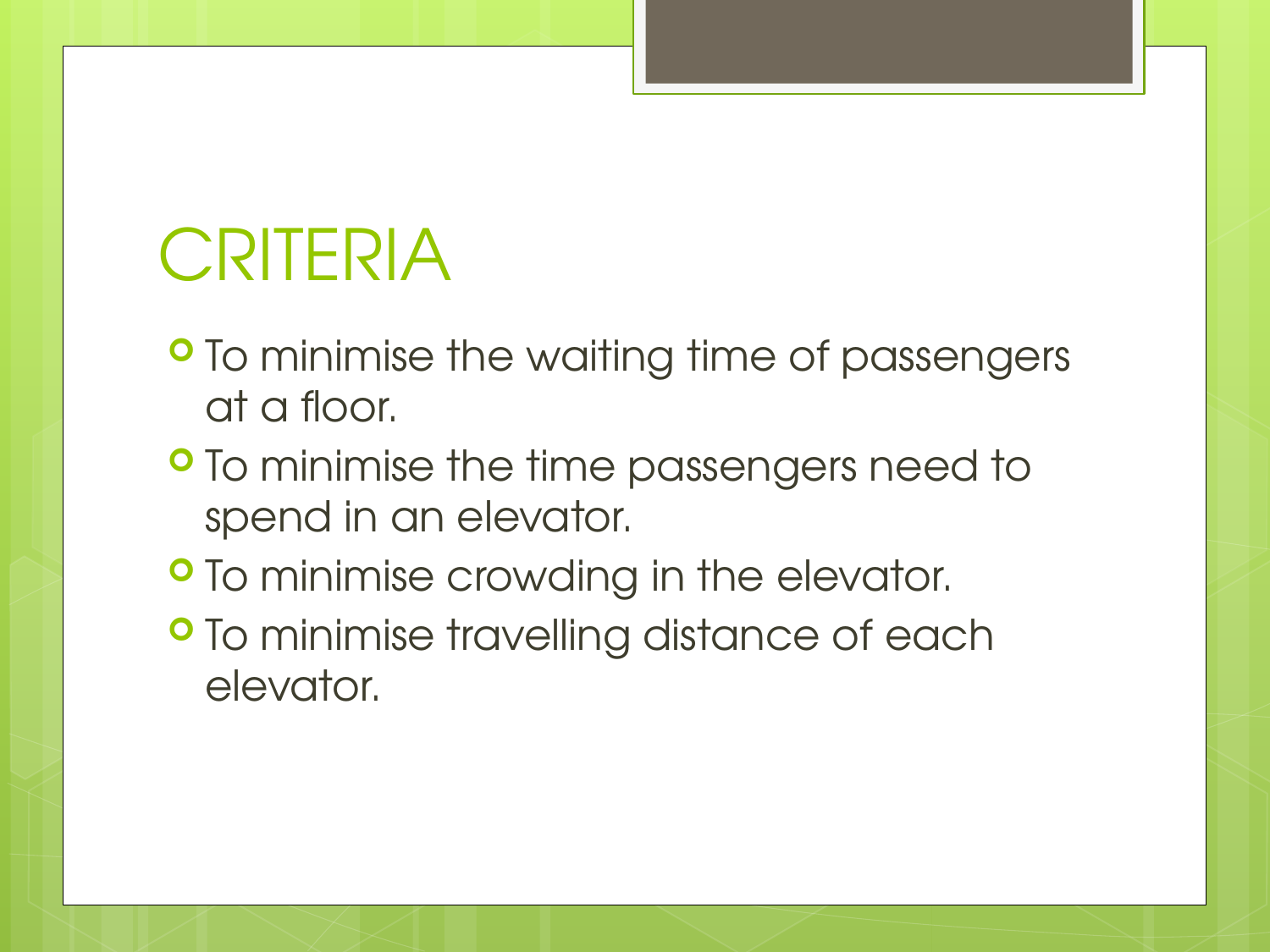

# CRITERIA
To minimise the waiting time of passengers at a floor.
To minimise the time passengers need to spend in an elevator.
To minimise crowding in the elevator.
To minimise travelling distance of each elevator.